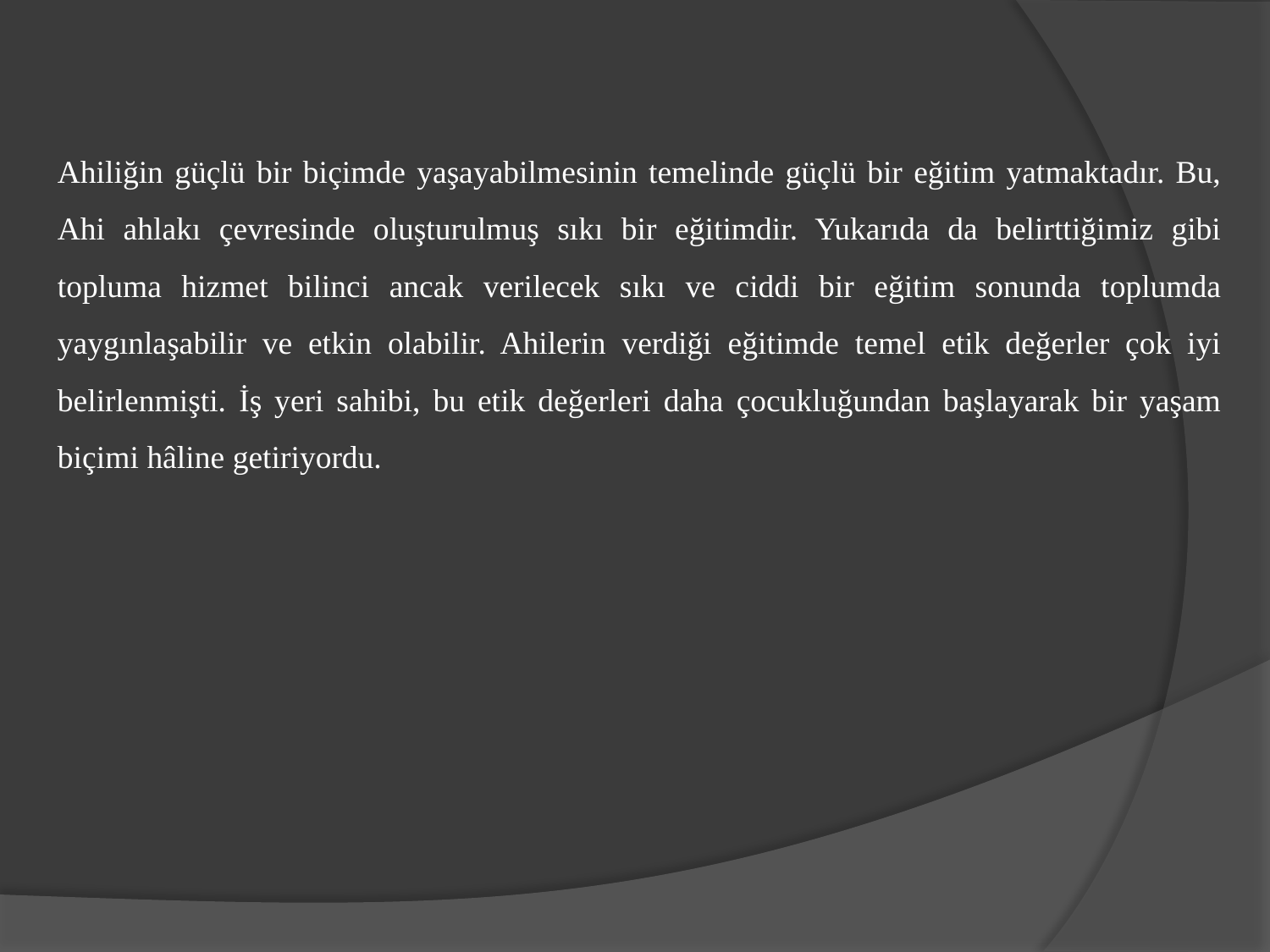

Ahiliğin güçlü bir biçimde yaşayabilmesinin temelinde güçlü bir eğitim yatmaktadır. Bu, Ahi ahlakı çevresinde oluşturulmuş sıkı bir eğitimdir. Yukarıda da belirttiğimiz gibi topluma hizmet bilinci ancak verilecek sıkı ve ciddi bir eğitim sonunda toplumda yaygınlaşabilir ve etkin olabilir. Ahilerin verdiği eğitimde temel etik değerler çok iyi belirlenmişti. İş yeri sahibi, bu etik değerleri daha çocukluğundan başlayarak bir yaşam biçimi hâline getiriyordu.